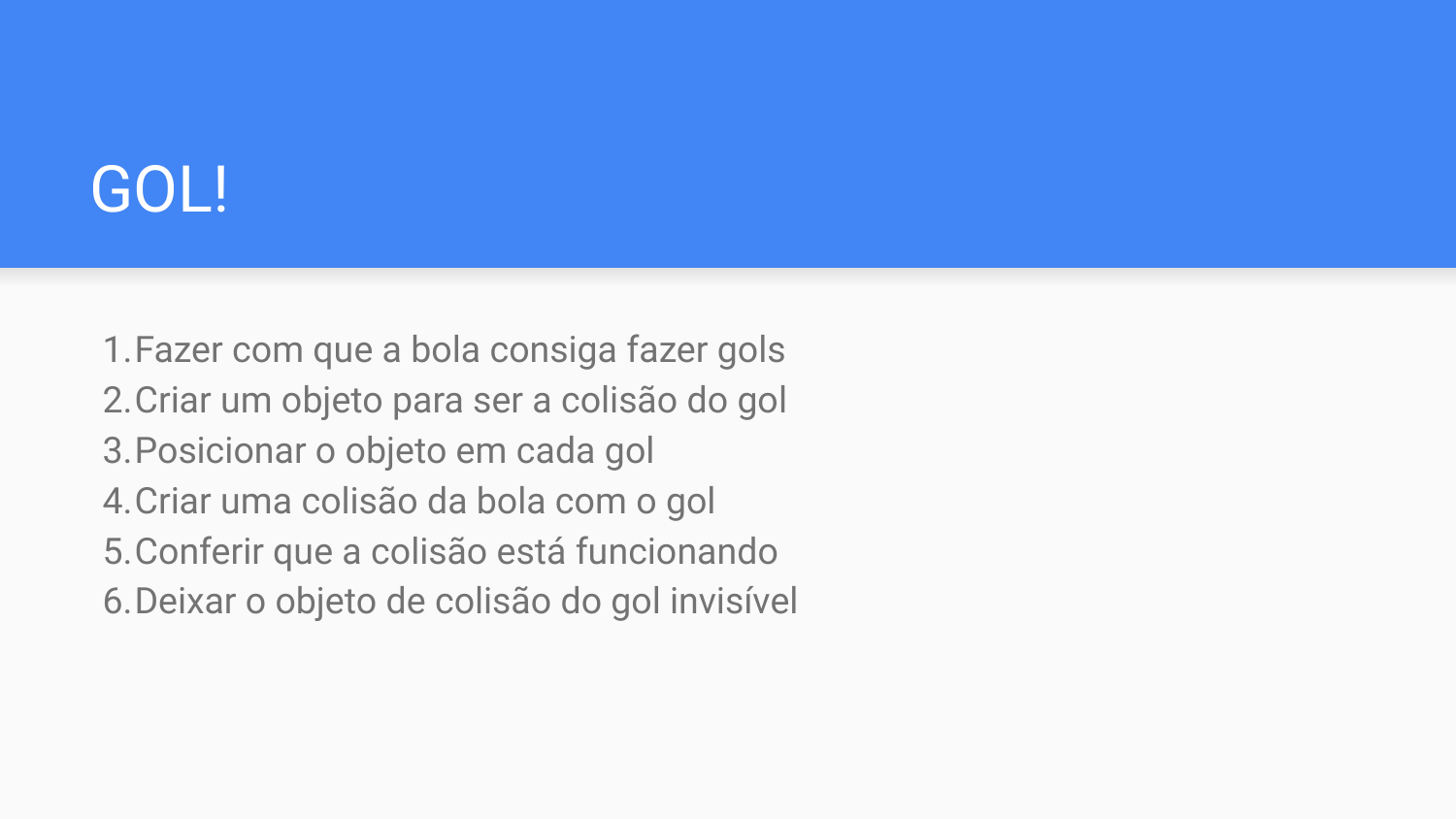

# GOL!
Fazer com que a bola consiga fazer gols
Criar um objeto para ser a colisão do gol
Posicionar o objeto em cada gol
Criar uma colisão da bola com o gol
Conferir que a colisão está funcionando
Deixar o objeto de colisão do gol invisível